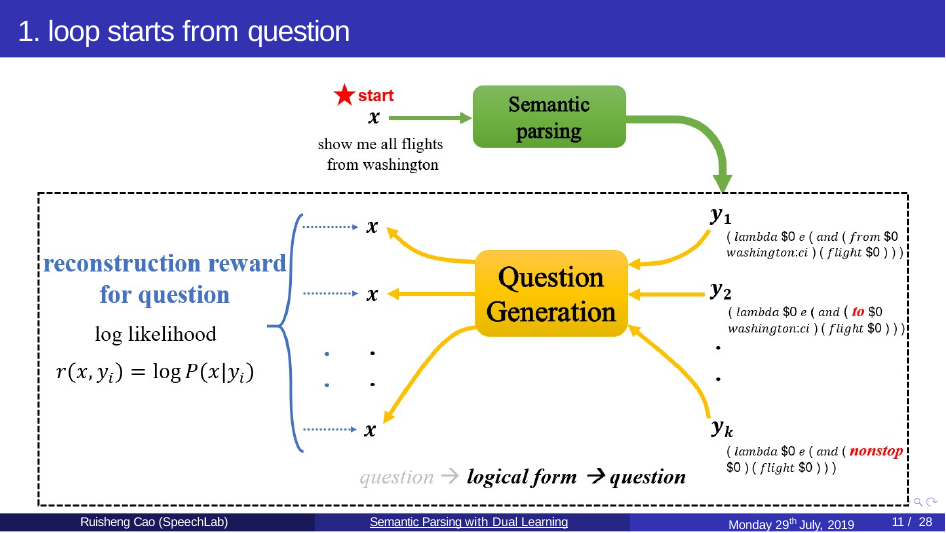

1. loop starts from question

Monday 29th July, 2019

Ruisheng Cao (SpeechLab)
Semantic Parsing with Dual Learning
11 / 28